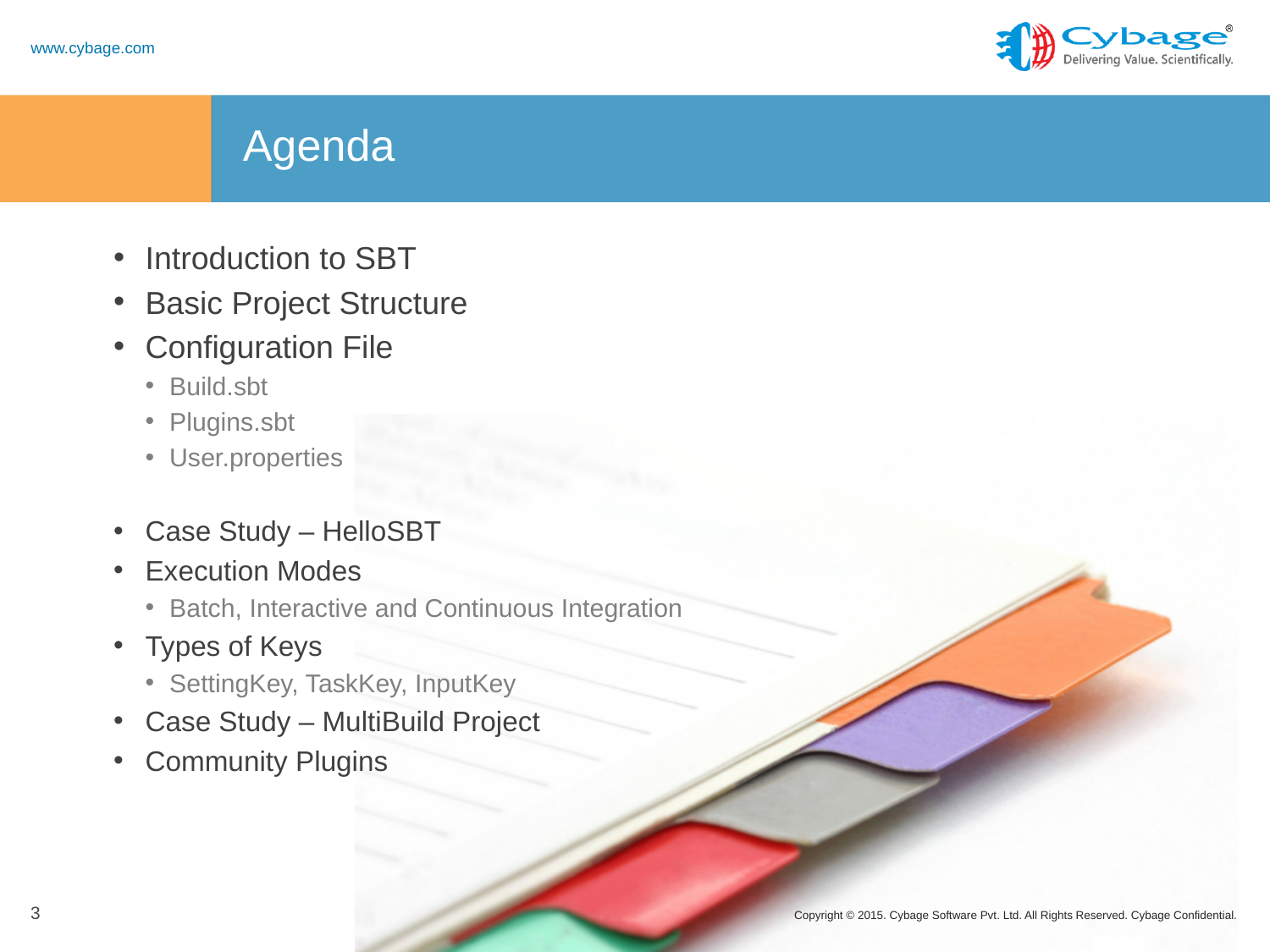

# Agenda
Introduction to SBT
Basic Project Structure
Configuration File
Build.sbt
Plugins.sbt
User.properties

Case Study – HelloSBT
Execution Modes
Batch, Interactive and Continuous Integration
Types of Keys
SettingKey, TaskKey, InputKey
Case Study – MultiBuild Project
Community Plugins

3